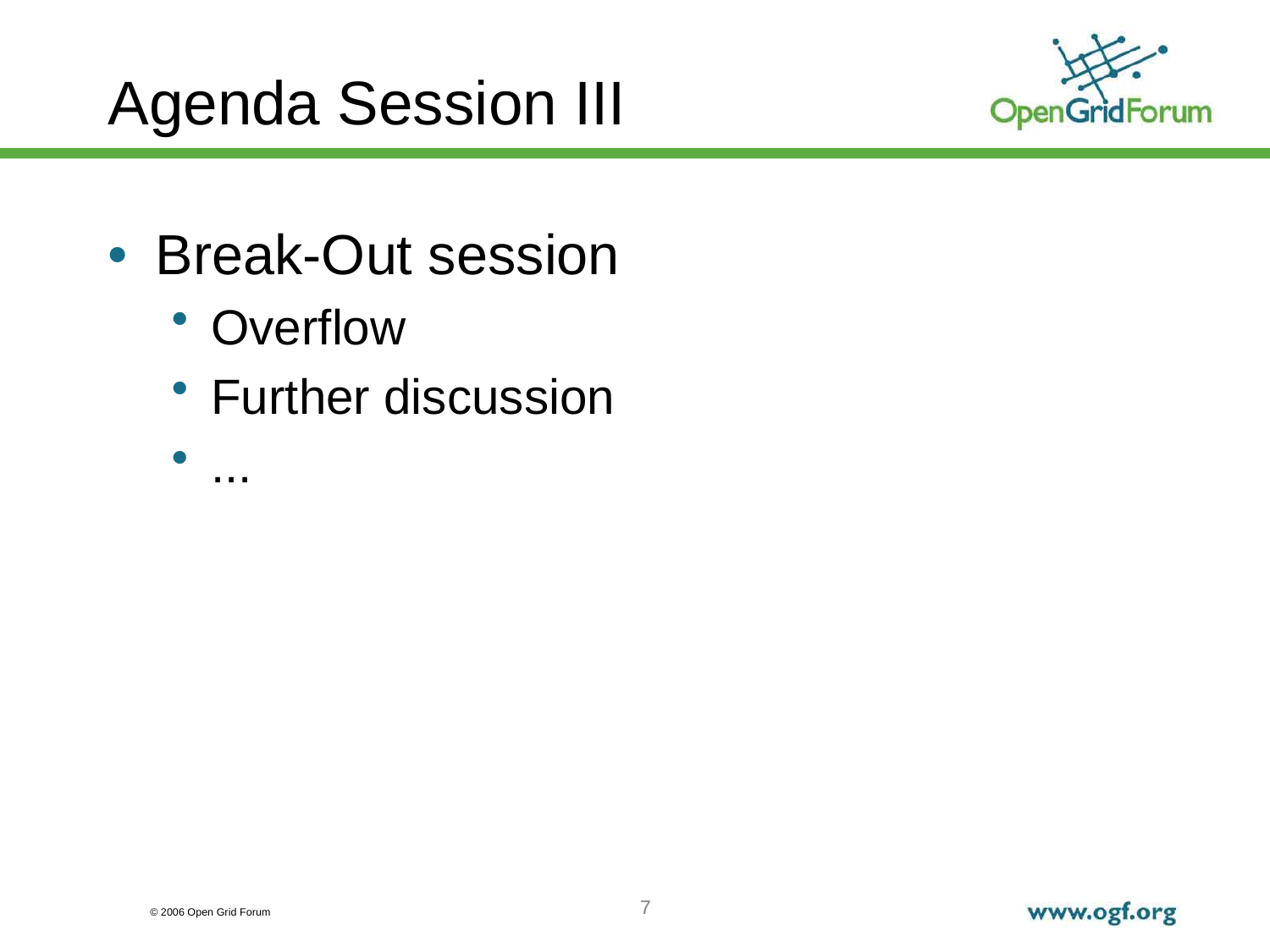

# Agenda Session III
Break-Out session
Overflow
Further discussion
...
7